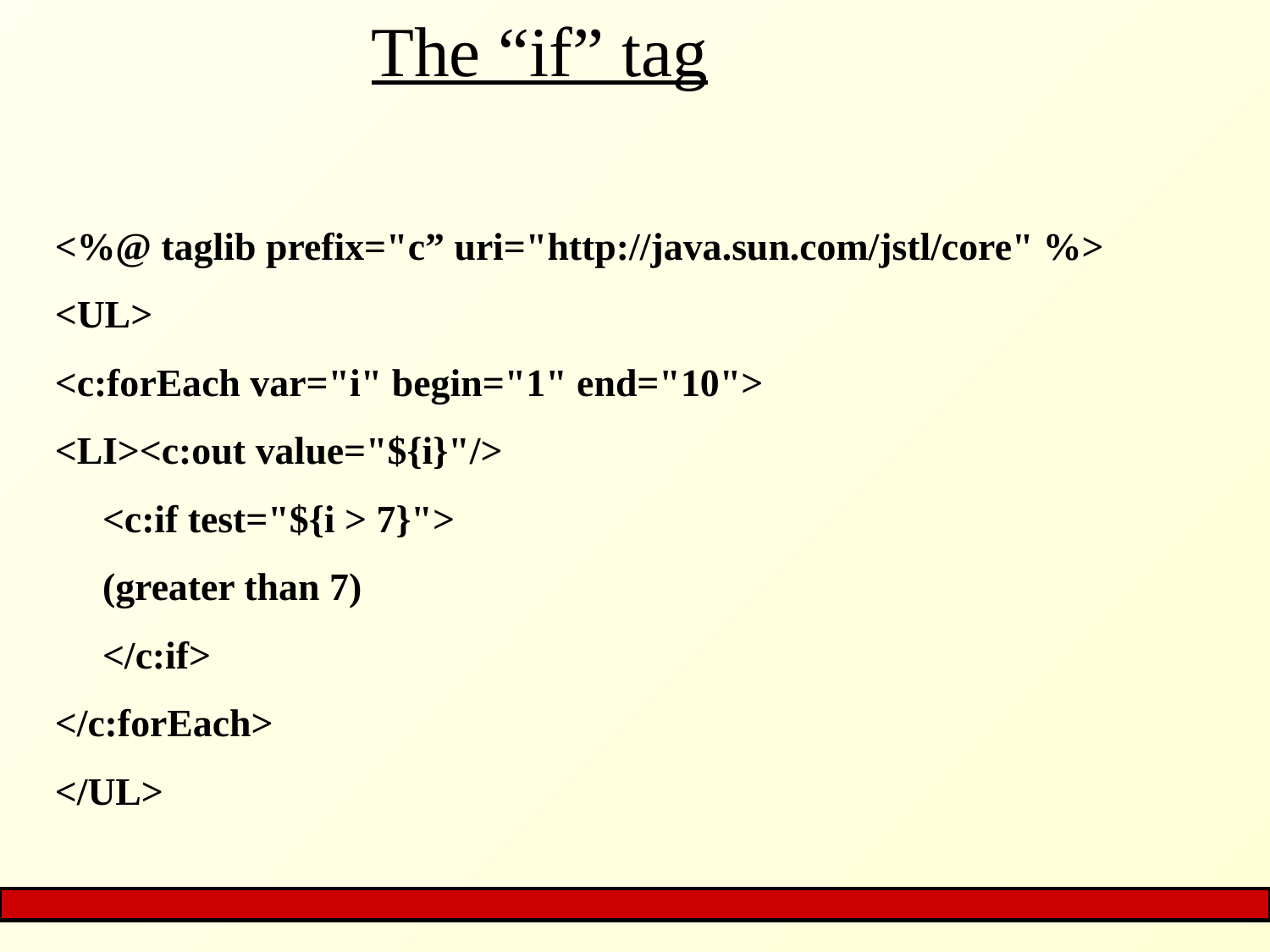

# The “if” tag
<%@ taglib prefix="c” uri="http://java.sun.com/jstl/core" %>
<UL>
<c:forEach var="i" begin="1" end="10">
<LI><c:out value="${i}"/>
	<c:if test="${i > 7}">
	(greater than 7)
	</c:if>
</c:forEach>
</UL>